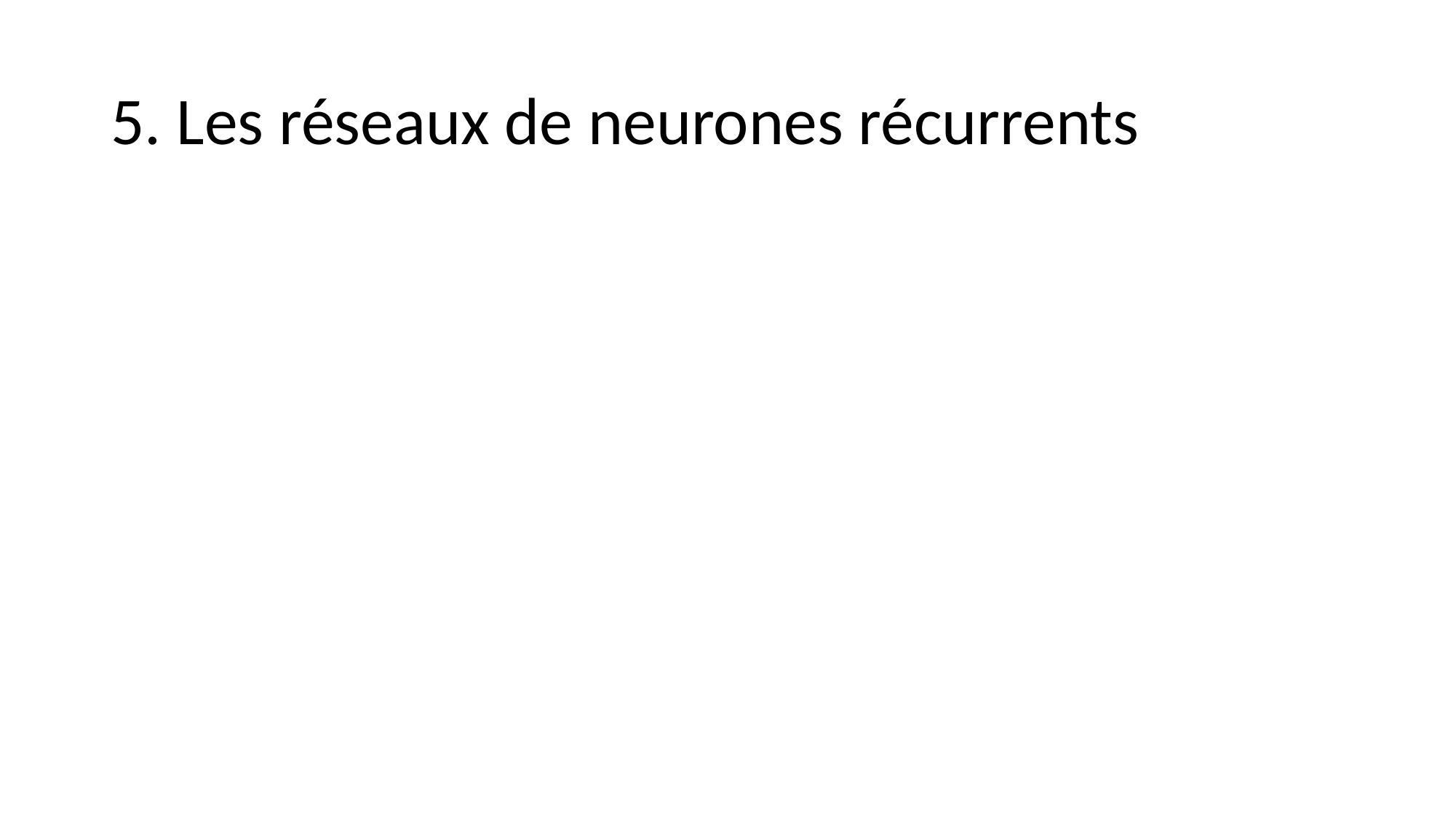

# 5. Les réseaux de neurones récurrents